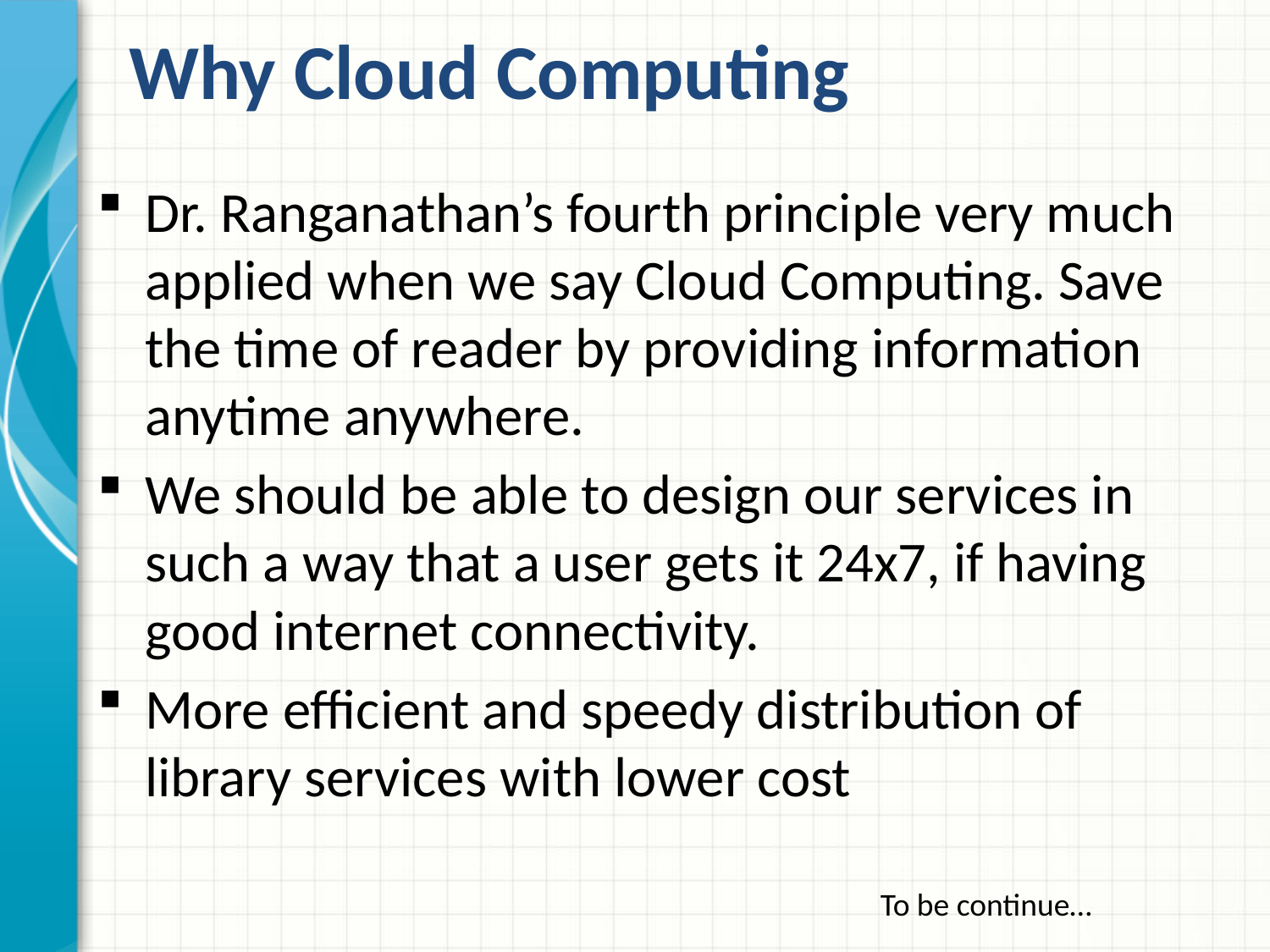

# Why Cloud Computing
Dr. Ranganathan’s fourth principle very much applied when we say Cloud Computing. Save the time of reader by providing information anytime anywhere.
We should be able to design our services in such a way that a user gets it 24x7, if having good internet connectivity.
More efficient and speedy distribution of library services with lower cost

To be continue…